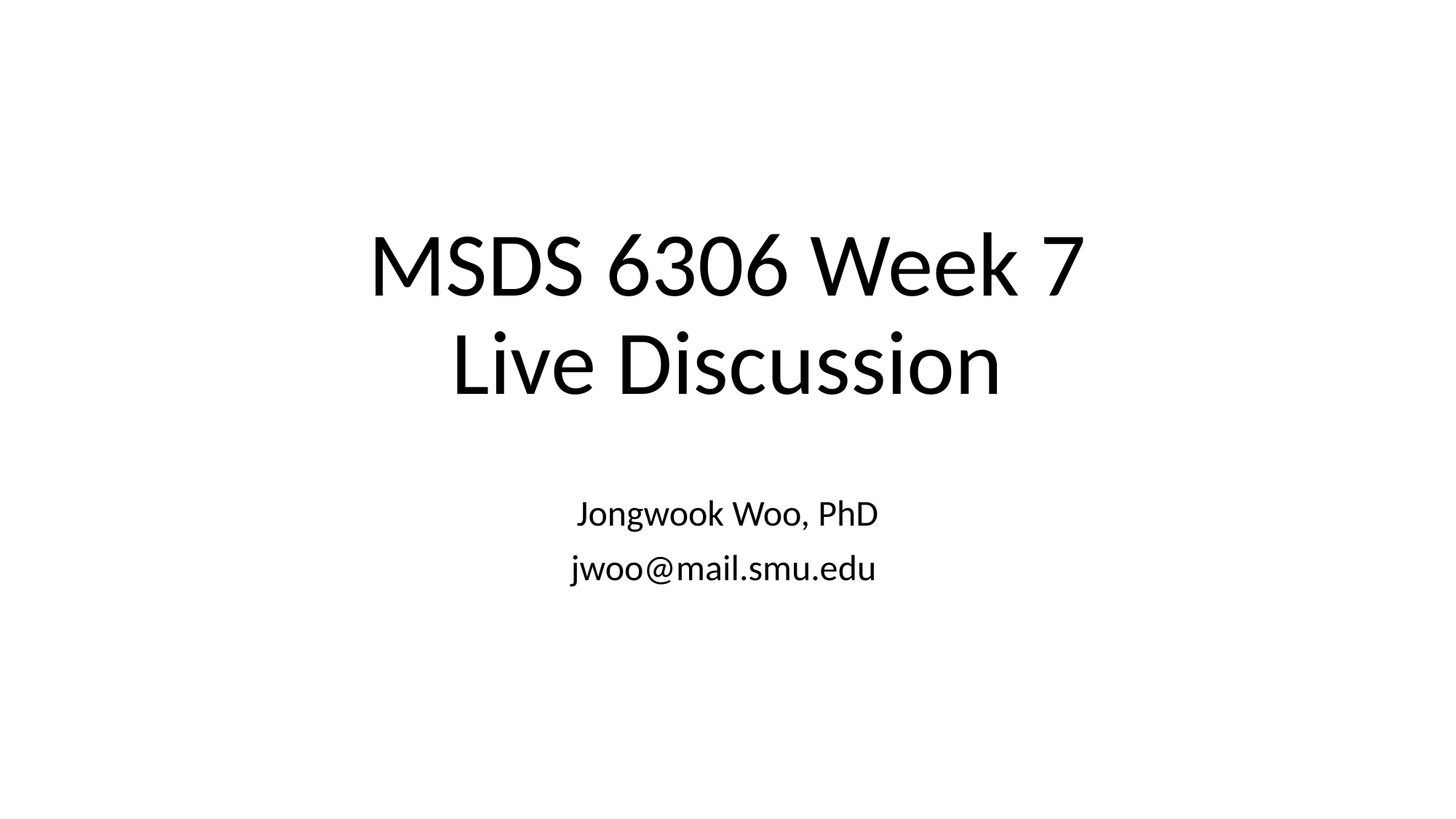

# MSDS 6306 Week 7 Live Discussion

Jongwook Woo, PhD
jwoo@mail.smu.edu